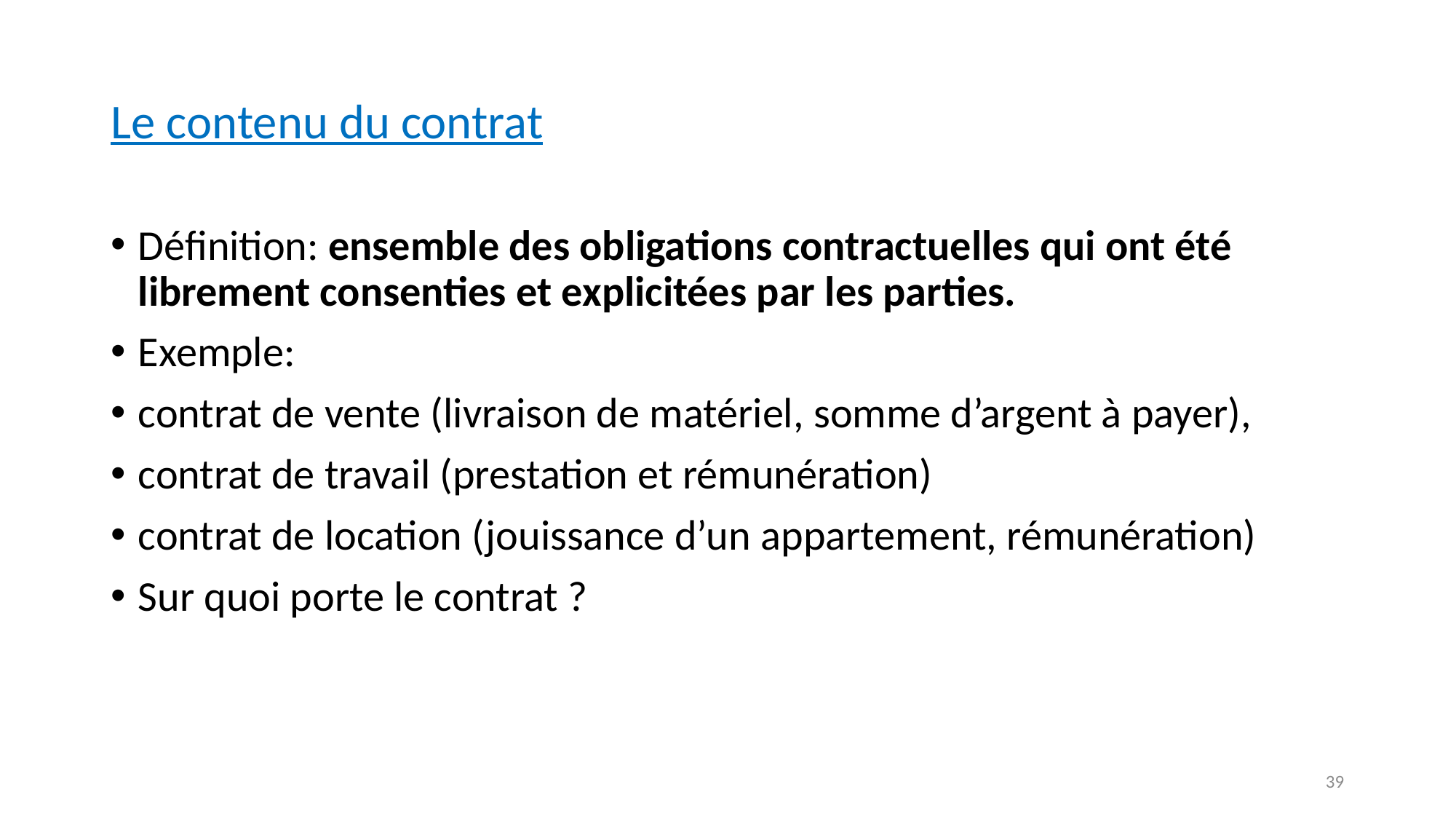

# Le contenu du contrat
Définition: ensemble des obligations contractuelles qui ont été librement consenties et explicitées par les parties.
Exemple:
contrat de vente (livraison de matériel, somme d’argent à payer),
contrat de travail (prestation et rémunération)
contrat de location (jouissance d’un appartement, rémunération)
Sur quoi porte le contrat ?

39